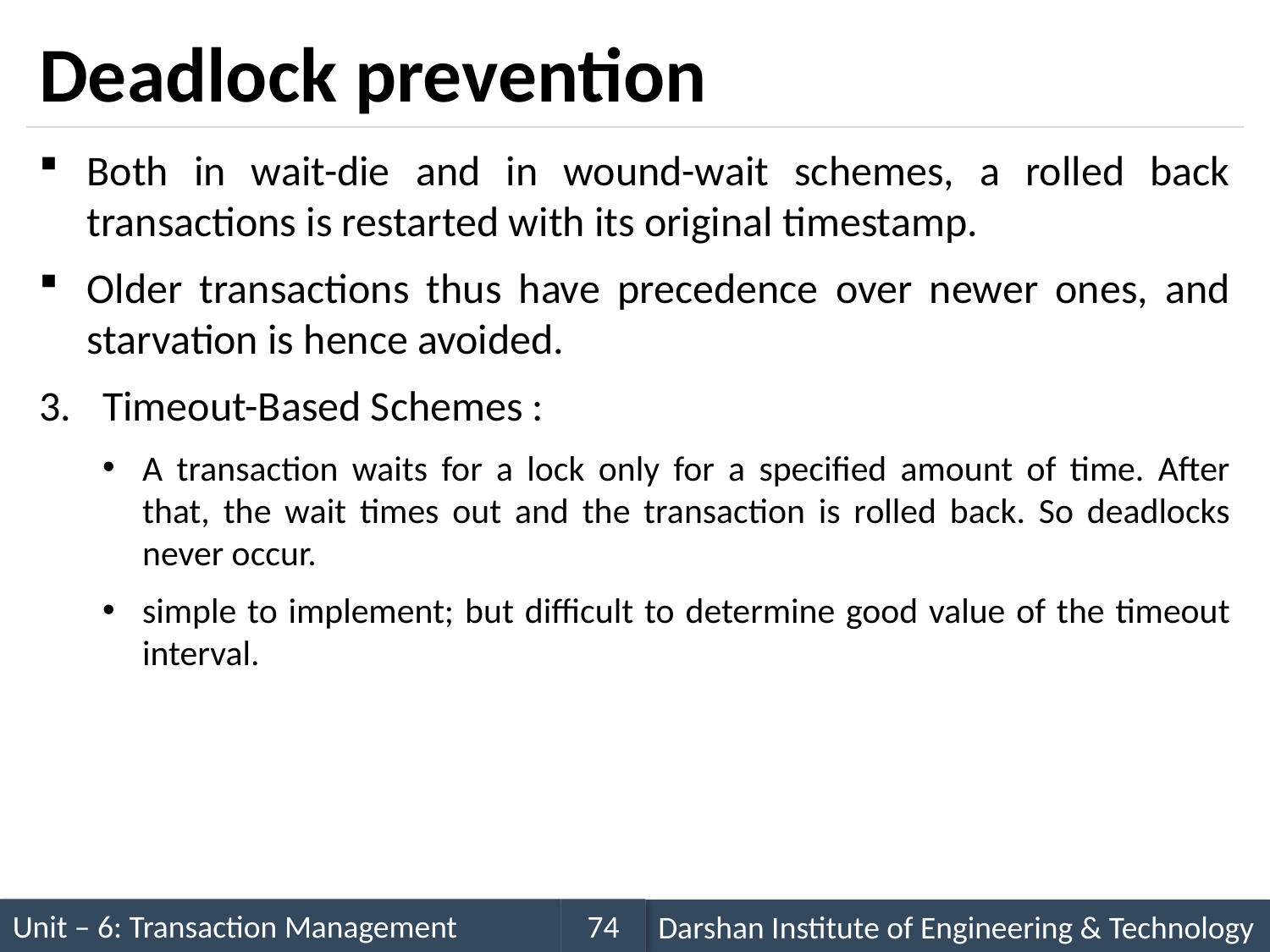

# Deadlock prevention
Both in wait-die and in wound-wait schemes, a rolled back transactions is restarted with its original timestamp.
Older transactions thus have precedence over newer ones, and starvation is hence avoided.
Timeout-Based Schemes :
A transaction waits for a lock only for a specified amount of time. After that, the wait times out and the transaction is rolled back. So deadlocks never occur.
simple to implement; but difficult to determine good value of the timeout interval.